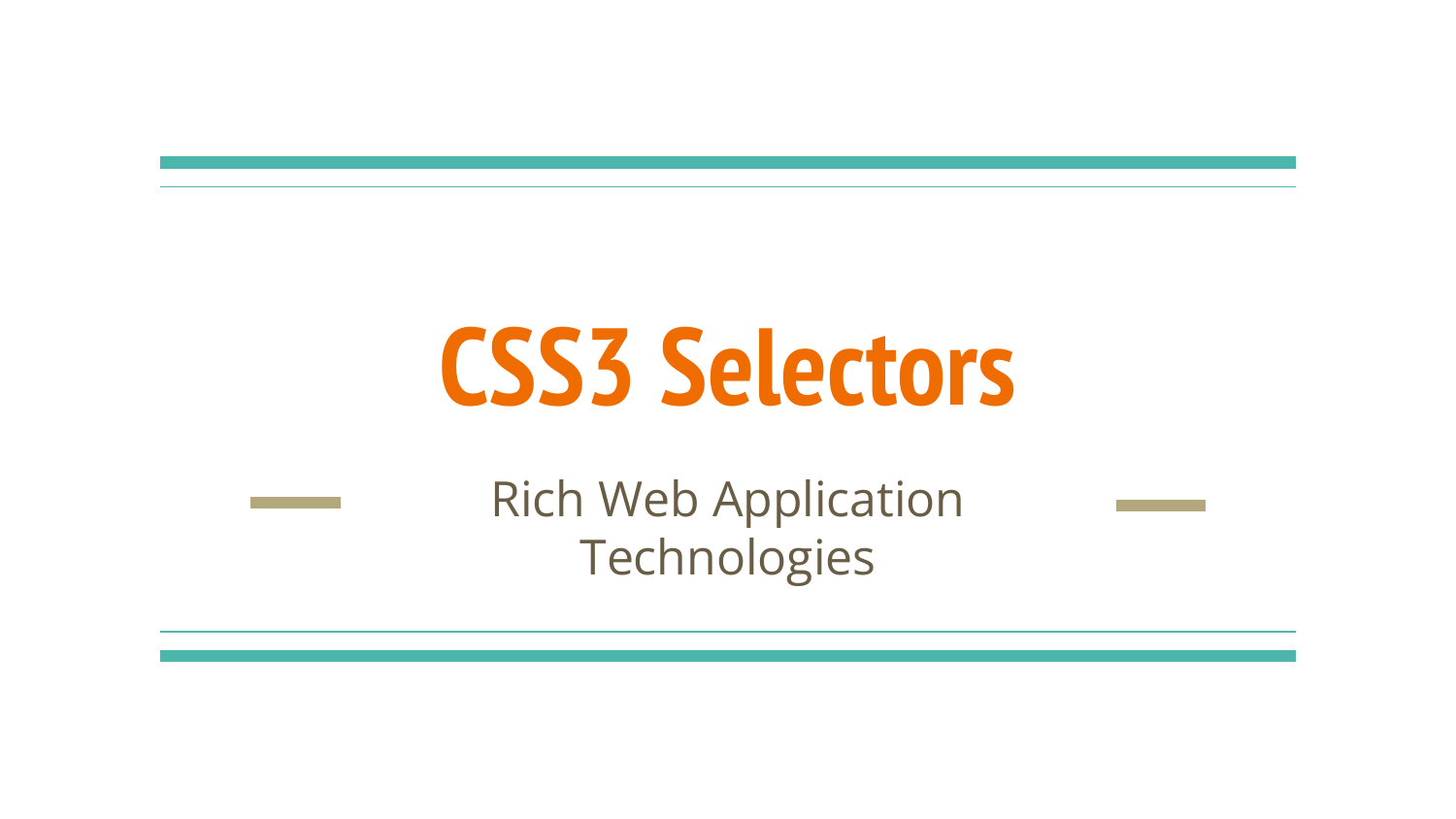

# CSS3 Selectors
Rich Web Application Technologies